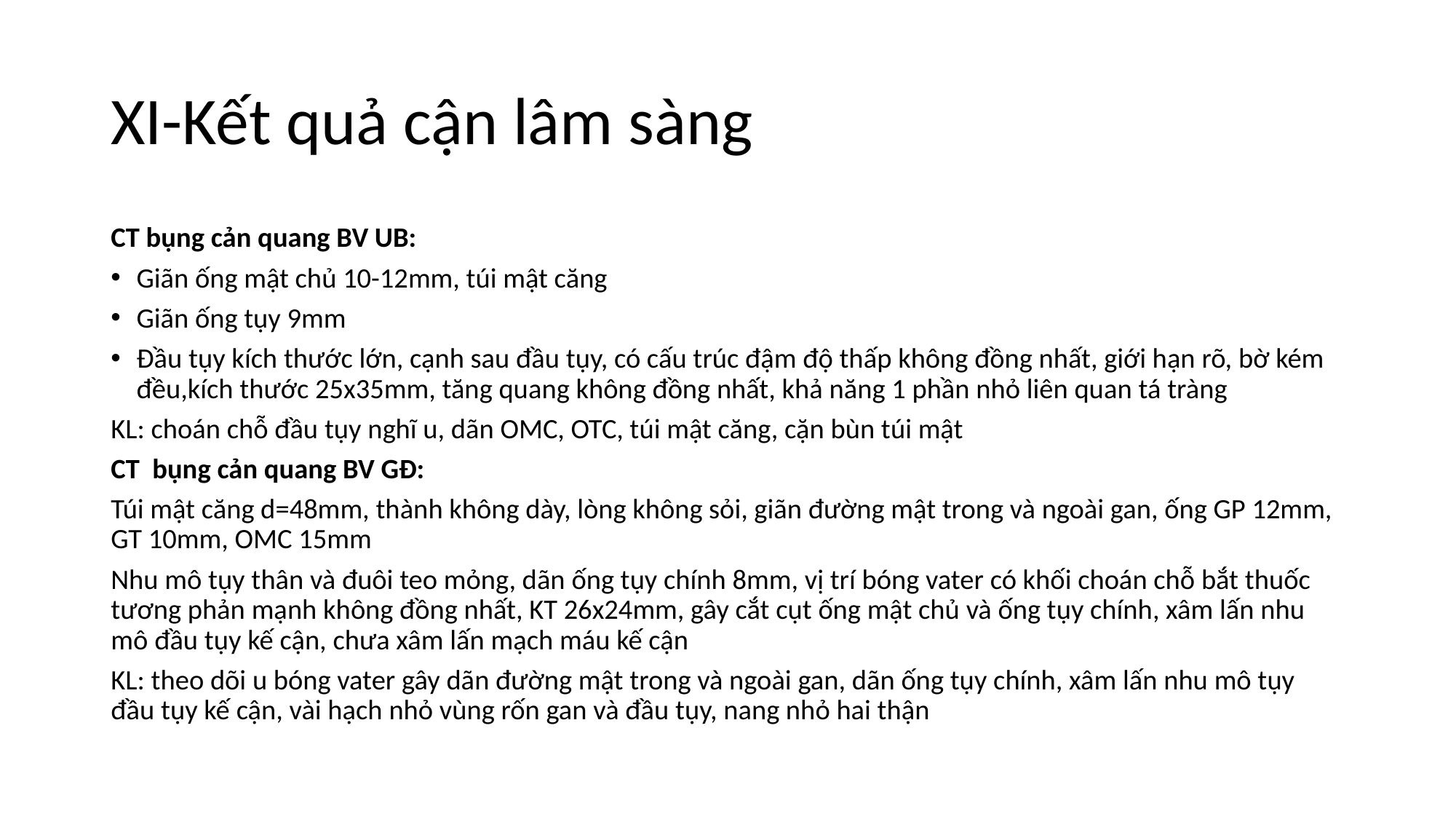

# XI-Kết quả cận lâm sàng
CT bụng cản quang BV UB:
Giãn ống mật chủ 10-12mm, túi mật căng
Giãn ống tụy 9mm
Đầu tụy kích thước lớn, cạnh sau đầu tụy, có cấu trúc đậm độ thấp không đồng nhất, giới hạn rõ, bờ kém đều,kích thước 25x35mm, tăng quang không đồng nhất, khả năng 1 phần nhỏ liên quan tá tràng
KL: choán chỗ đầu tụy nghĩ u, dãn OMC, OTC, túi mật căng, cặn bùn túi mật
CT  bụng cản quang BV GĐ:
Túi mật căng d=48mm, thành không dày, lòng không sỏi, giãn đường mật trong và ngoài gan, ống GP 12mm, GT 10mm, OMC 15mm
Nhu mô tụy thân và đuôi teo mỏng, dãn ống tụy chính 8mm, vị trí bóng vater có khối choán chỗ bắt thuốc tương phản mạnh không đồng nhất, KT 26x24mm, gây cắt cụt ống mật chủ và ống tụy chính, xâm lấn nhu mô đầu tụy kế cận, chưa xâm lấn mạch máu kế cận
KL: theo dõi u bóng vater gây dãn đường mật trong và ngoài gan, dãn ống tụy chính, xâm lấn nhu mô tụy đầu tụy kế cận, vài hạch nhỏ vùng rốn gan và đầu tụy, nang nhỏ hai thận